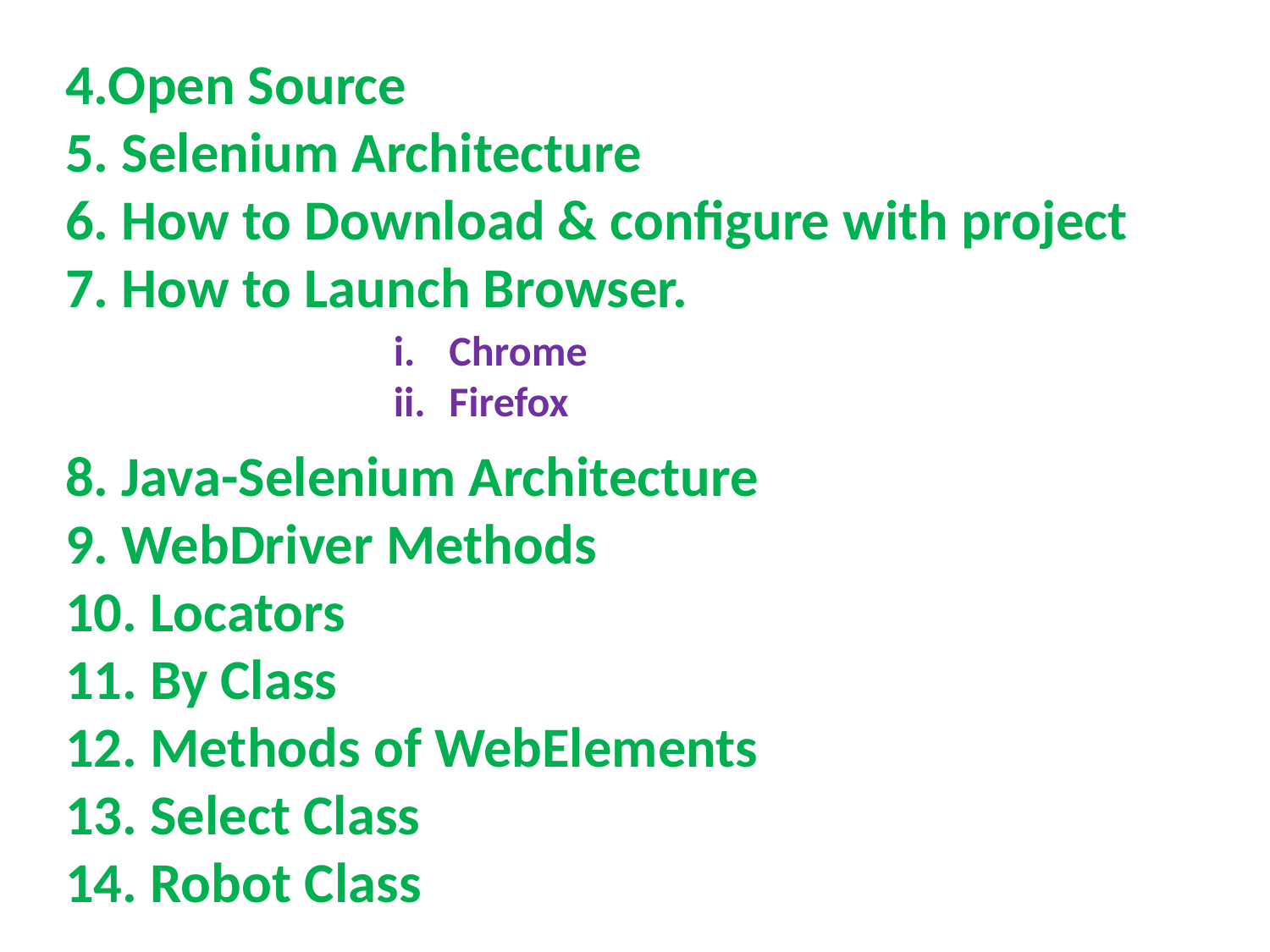

4.Open Source
5. Selenium Architecture
6. How to Download & configure with project
7. How to Launch Browser.

Chrome
Firefox
8. Java-Selenium Architecture
9. WebDriver Methods
10. Locators
11. By Class
12. Methods of WebElements
13. Select Class
14. Robot Class